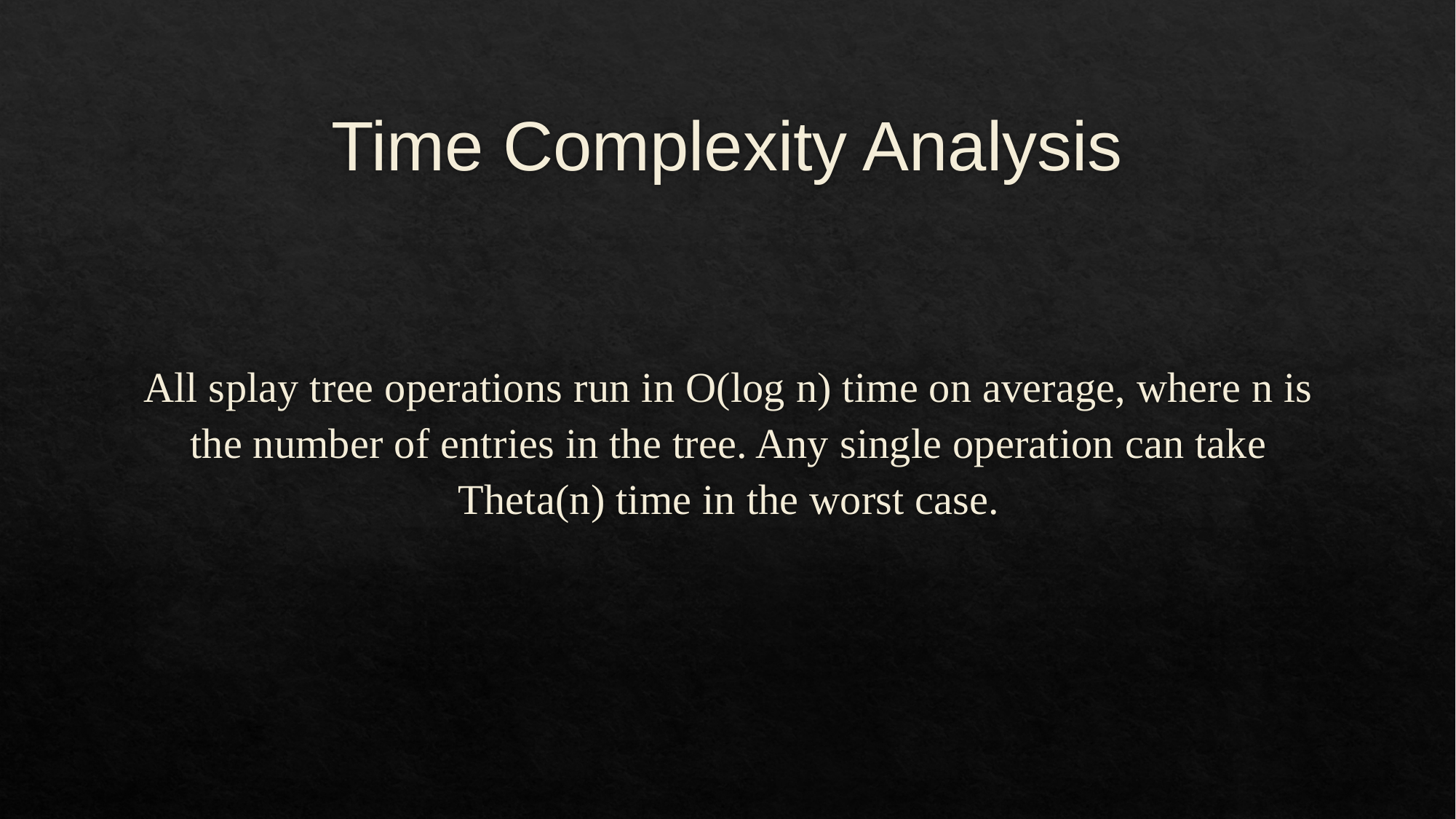

# Time Complexity Analysis

All splay tree operations run in O(log n) time on average, where n is the number of entries in the tree. Any single operation can take Theta(n) time in the worst case.